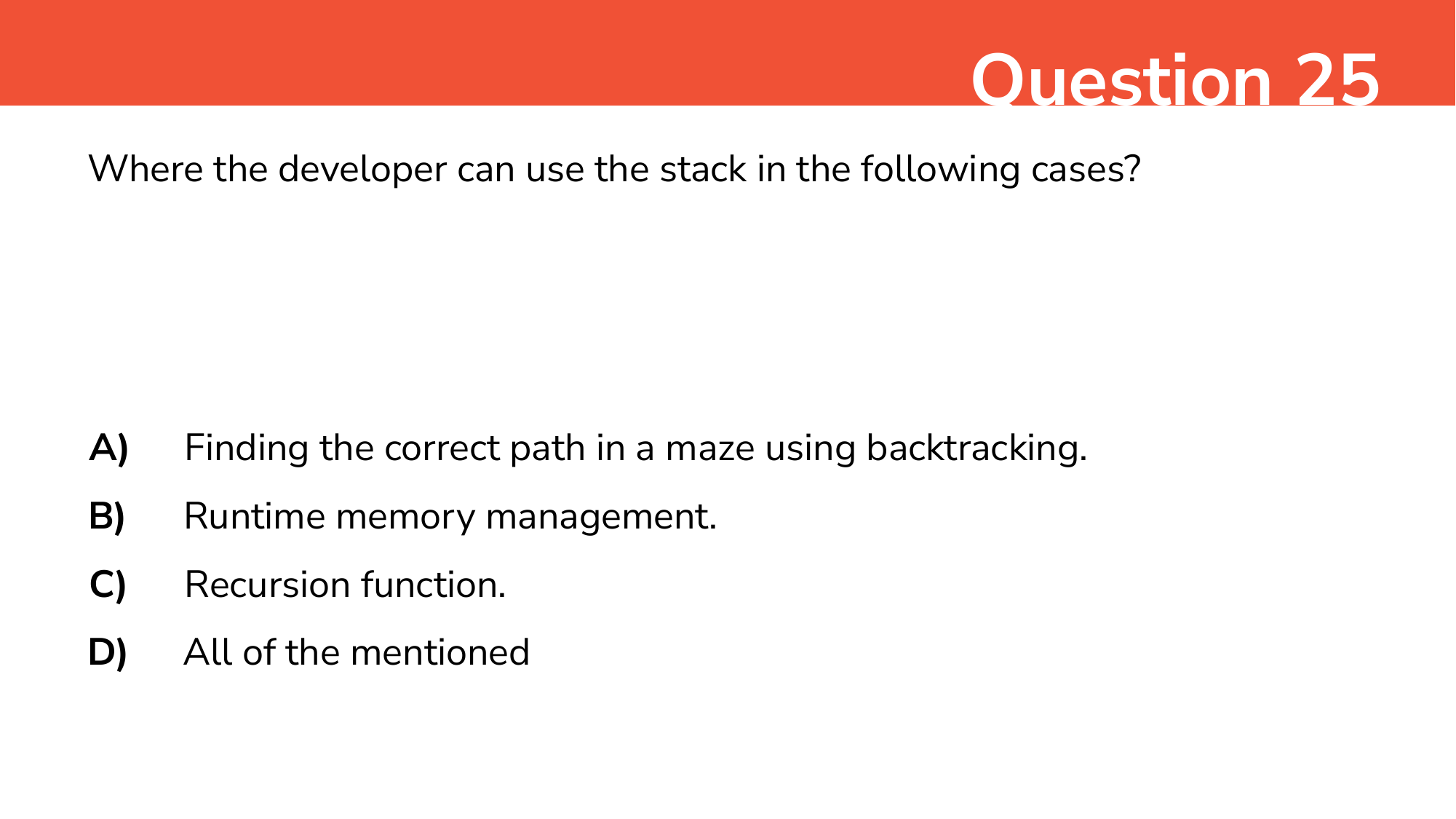

Question 25
Where the developer can use the stack in the following cases?
A)
Finding the correct path in a maze using backtracking.
B)
Runtime memory management.
C)
Recursion function.
D)
All of the mentioned